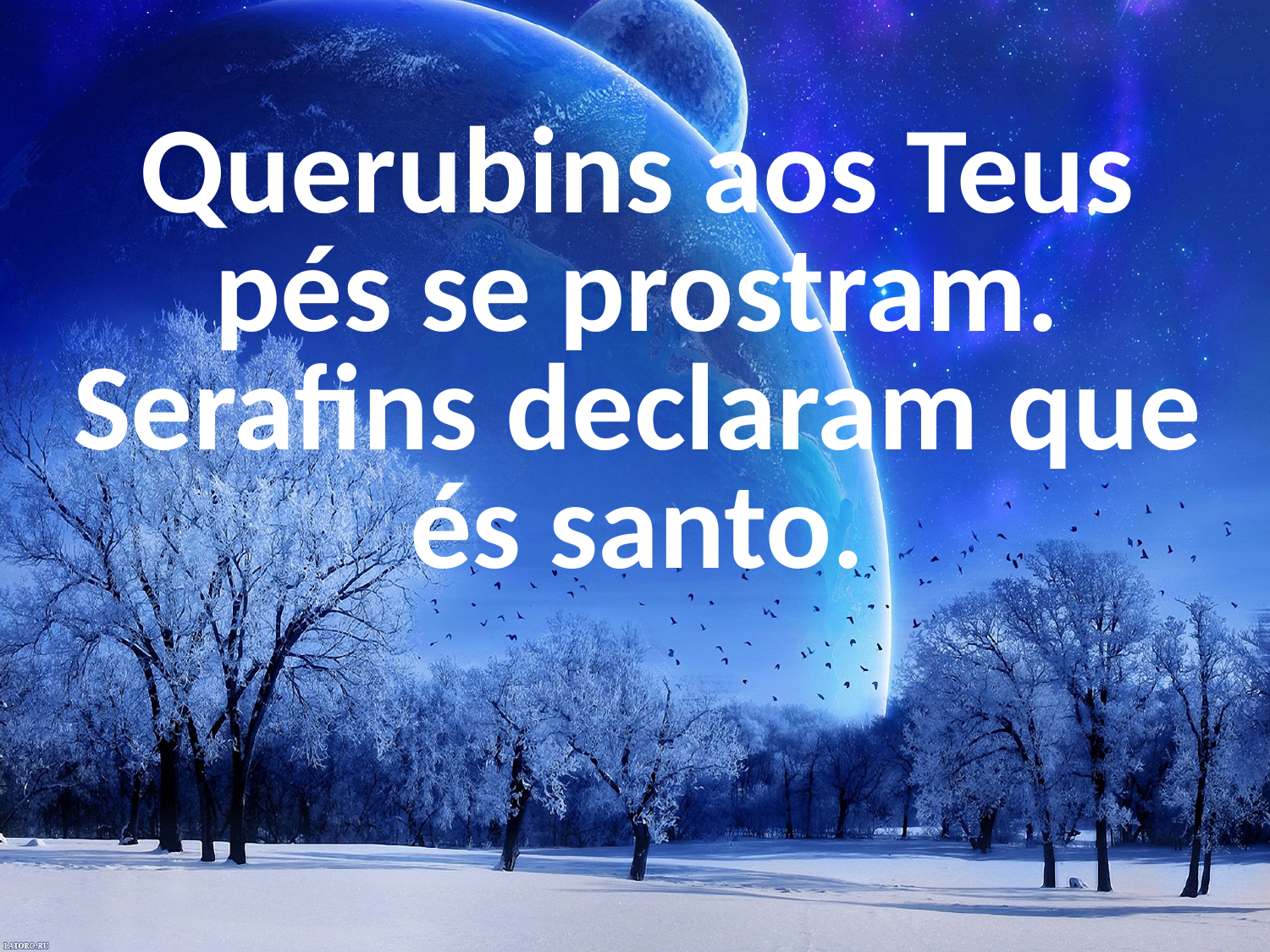

Querubins aos Teus pés se prostram.
Serafins declaram que és santo.